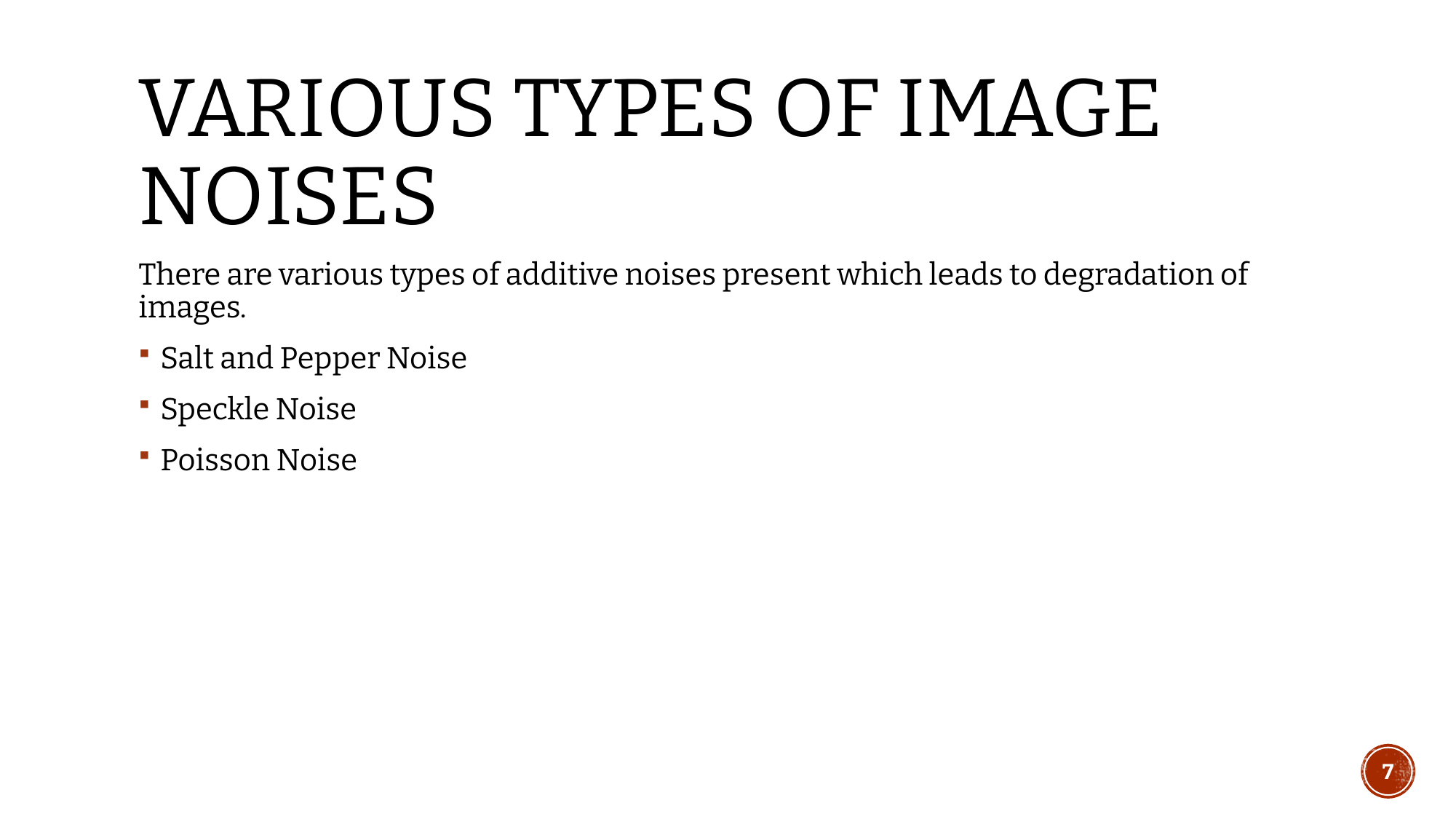

# Various types of image noises
There are various types of additive noises present which leads to degradation of images.
Salt and Pepper Noise
Speckle Noise
Poisson Noise

7